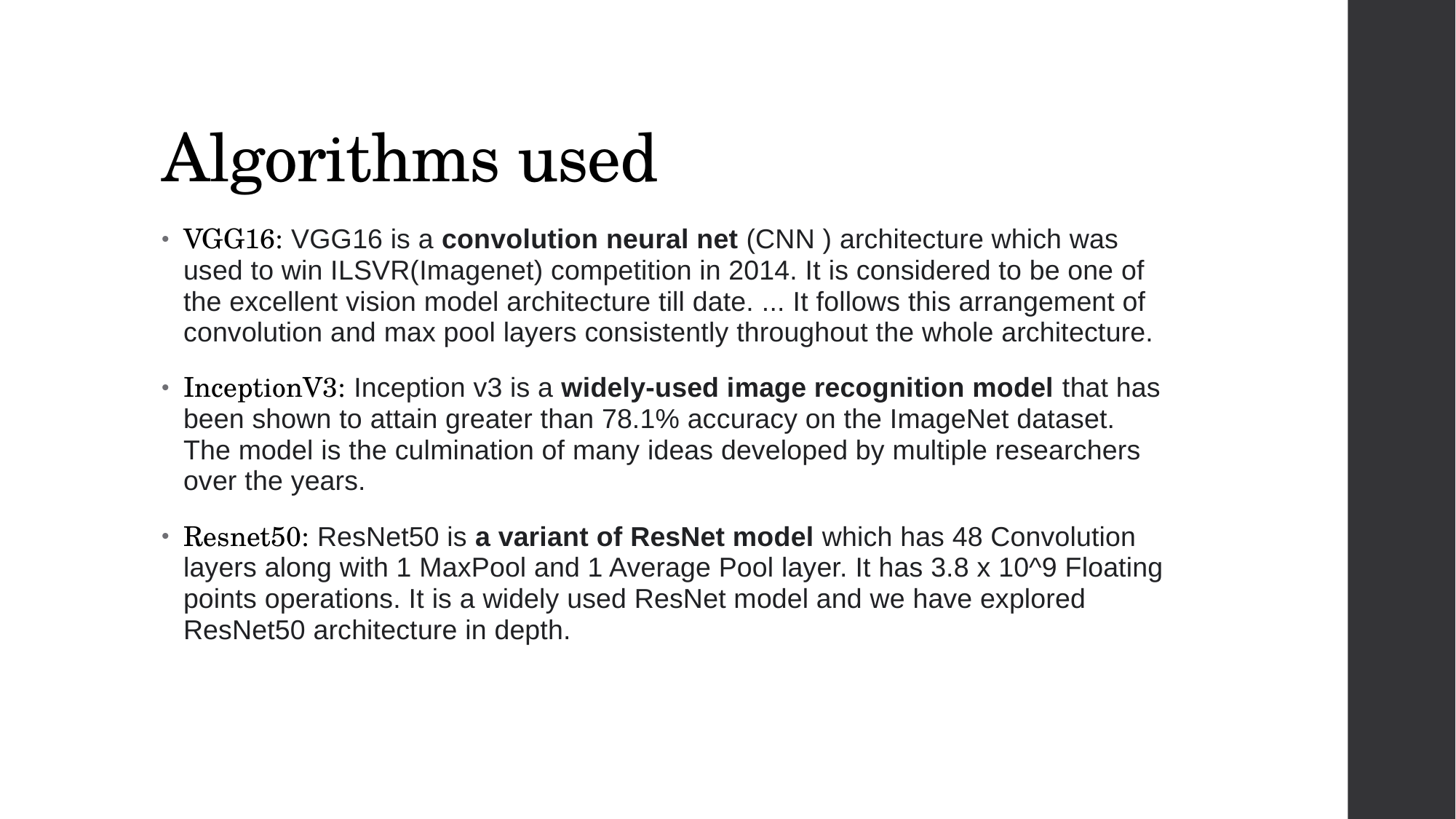

# Algorithms used
VGG16: VGG16 is a convolution neural net (CNN ) architecture which was used to win ILSVR(Imagenet) competition in 2014. It is considered to be one of the excellent vision model architecture till date. ... It follows this arrangement of convolution and max pool layers consistently throughout the whole architecture.
InceptionV3: Inception v3 is a widely-used image recognition model that has been shown to attain greater than 78.1% accuracy on the ImageNet dataset. The model is the culmination of many ideas developed by multiple researchers over the years.
Resnet50: ResNet50 is a variant of ResNet model which has 48 Convolution layers along with 1 MaxPool and 1 Average Pool layer. It has 3.8 x 10^9 Floating points operations. It is a widely used ResNet model and we have explored ResNet50 architecture in depth.